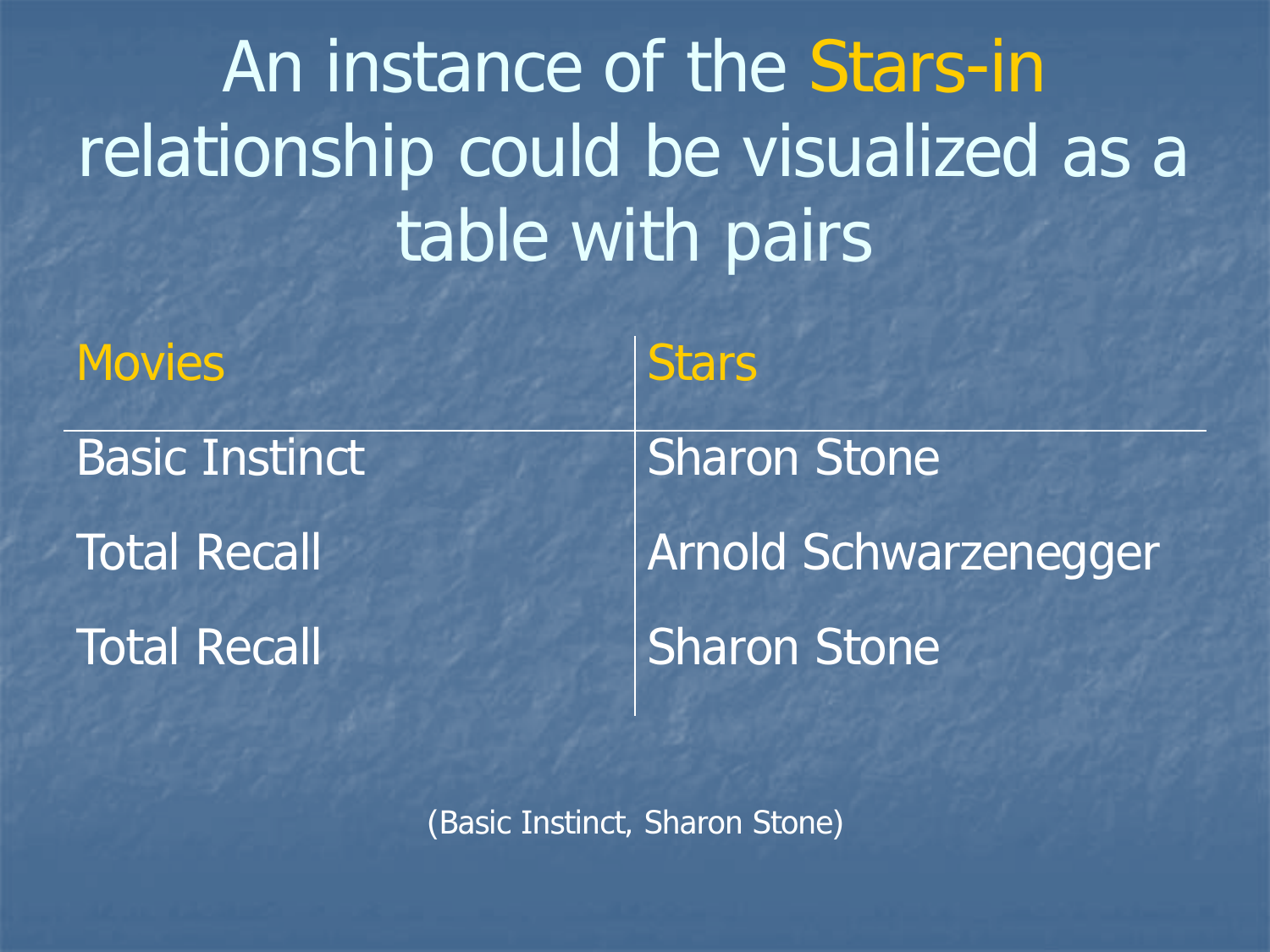

# An instance of the Stars-in relationship could be visualized as a table with pairs
| Movies | Stars |
| --- | --- |
| Basic Instinct | Sharon Stone |
| Total Recall | Arnold Schwarzenegger |
| Total Recall | Sharon Stone |
(Basic Instinct, Sharon Stone)